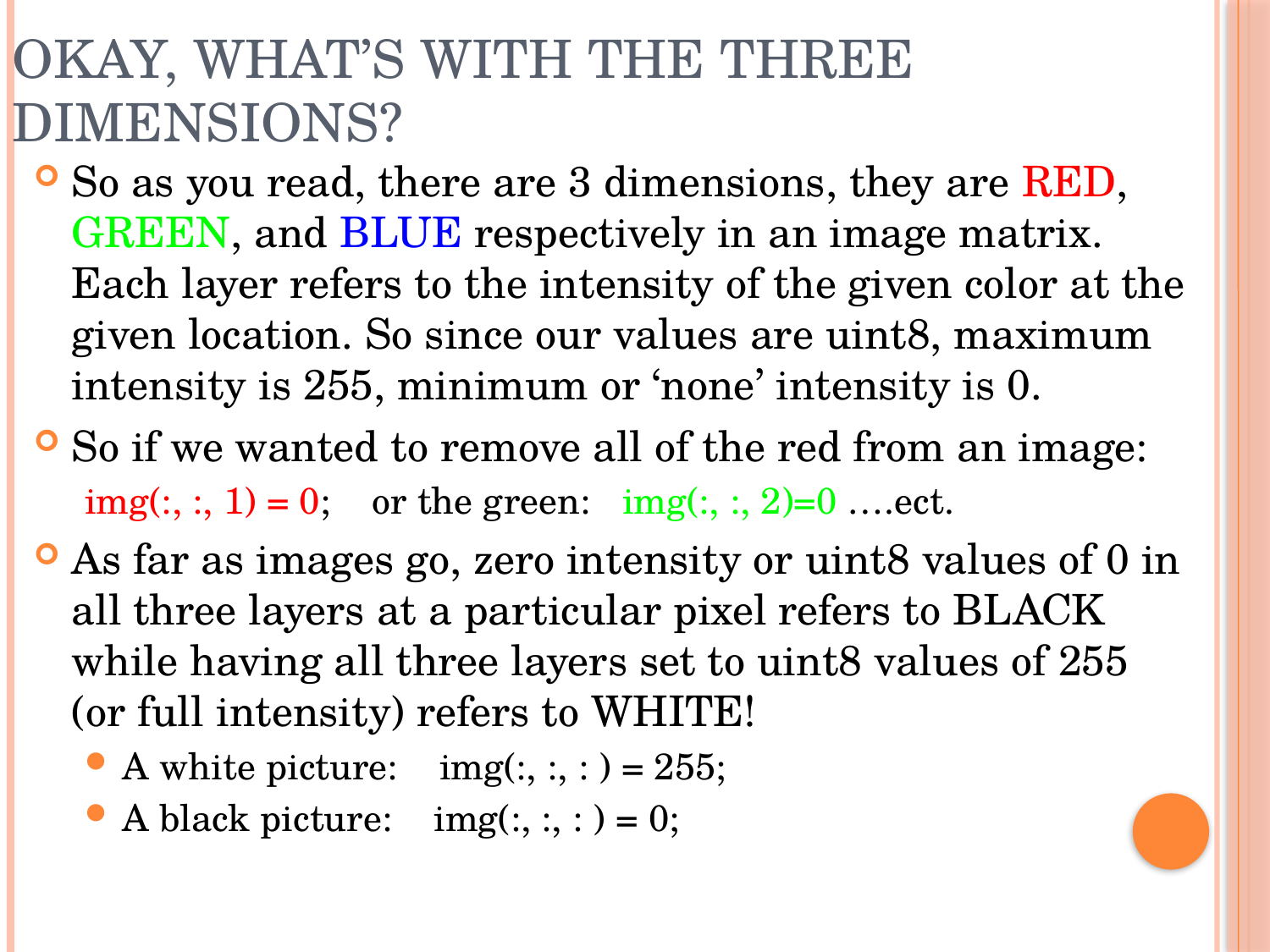

# Okay, what’s with the three dimensions?
So as you read, there are 3 dimensions, they are RED, GREEN, and BLUE respectively in an image matrix. Each layer refers to the intensity of the given color at the given location. So since our values are uint8, maximum intensity is 255, minimum or ‘none’ intensity is 0.
So if we wanted to remove all of the red from an image:
img(:, :, 1) = 0;    or the green:   img(:, :, 2)=0 ….ect.
As far as images go, zero intensity or uint8 values of 0 in all three layers at a particular pixel refers to BLACK while having all three layers set to uint8 values of 255 (or full intensity) refers to WHITE!
A white picture:    img(:, :, : ) = 255;
A black picture:    img(:, :, : ) = 0;